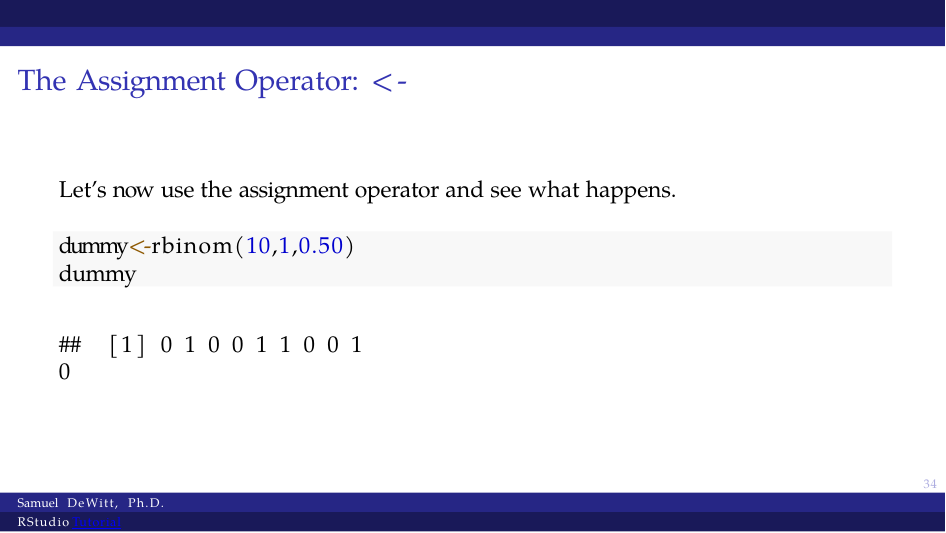

# The Assignment Operator: <-
Let’s now use the assignment operator and see what happens.
dummy<-rbinom(10,1,0.50)
dummy
##	[1] 0 1 0 0 1 1 0 0 1 0
34
Samuel DeWitt, Ph.D. RStudio Tutorial